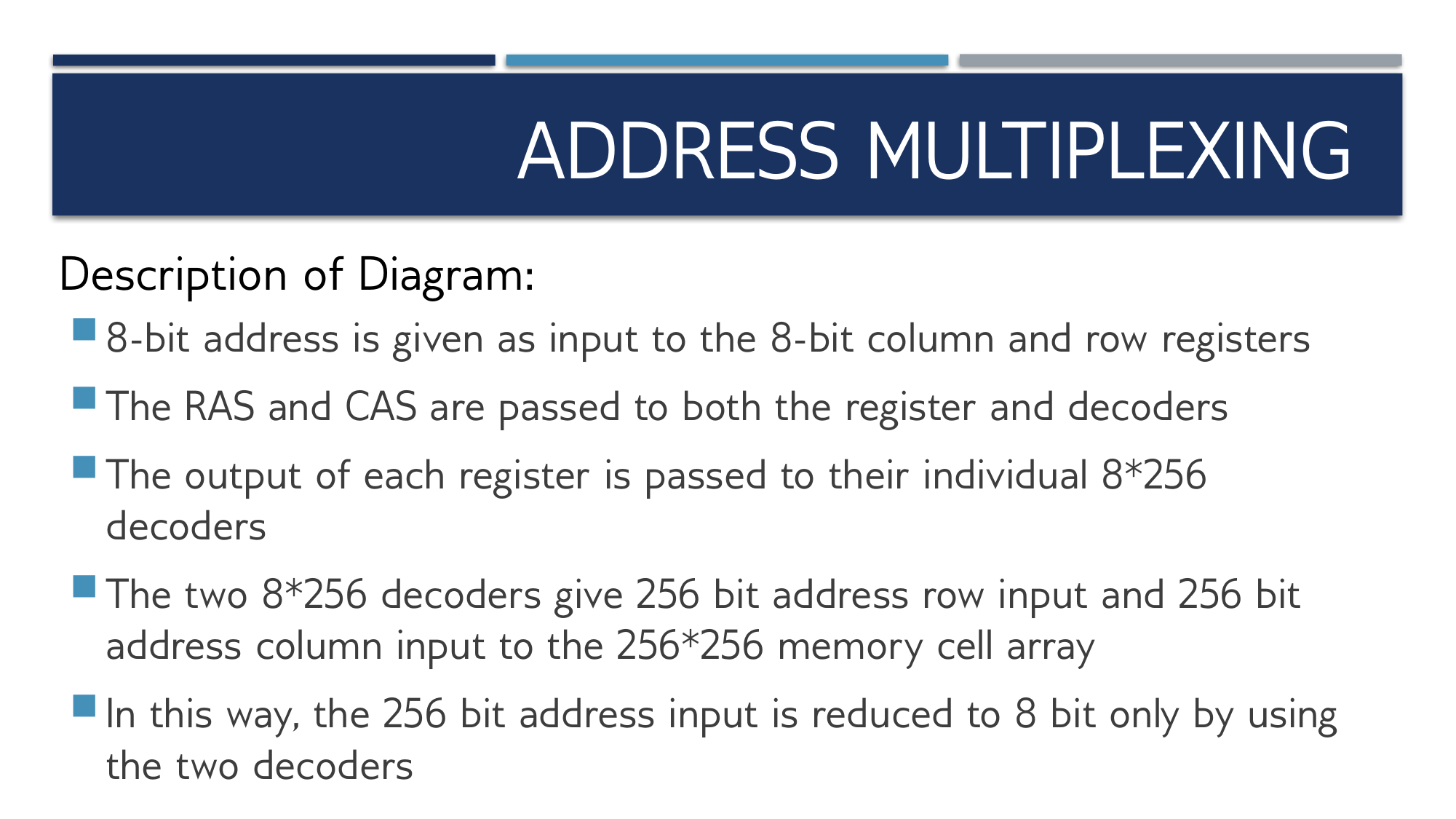

# Address Multiplexing
Description of Diagram:
8-bit address is given as input to the 8-bit column and row registers
The RAS and CAS are passed to both the register and decoders
The output of each register is passed to their individual 8*256 decoders
The two 8*256 decoders give 256 bit address row input and 256 bit address column input to the 256*256 memory cell array
In this way, the 256 bit address input is reduced to 8 bit only by using the two decoders